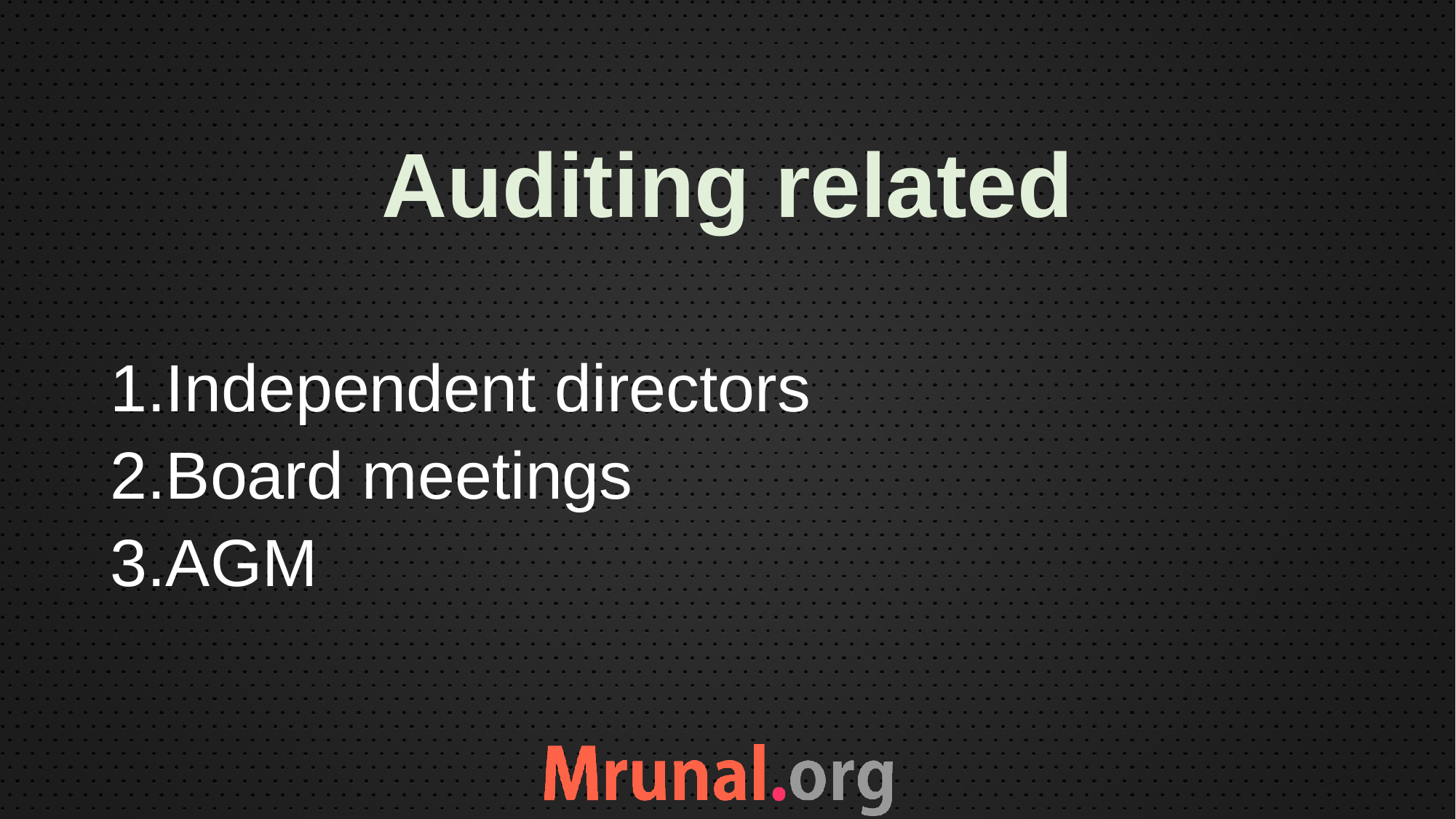

# Auditing related
Independent directors
Board meetings
AGM